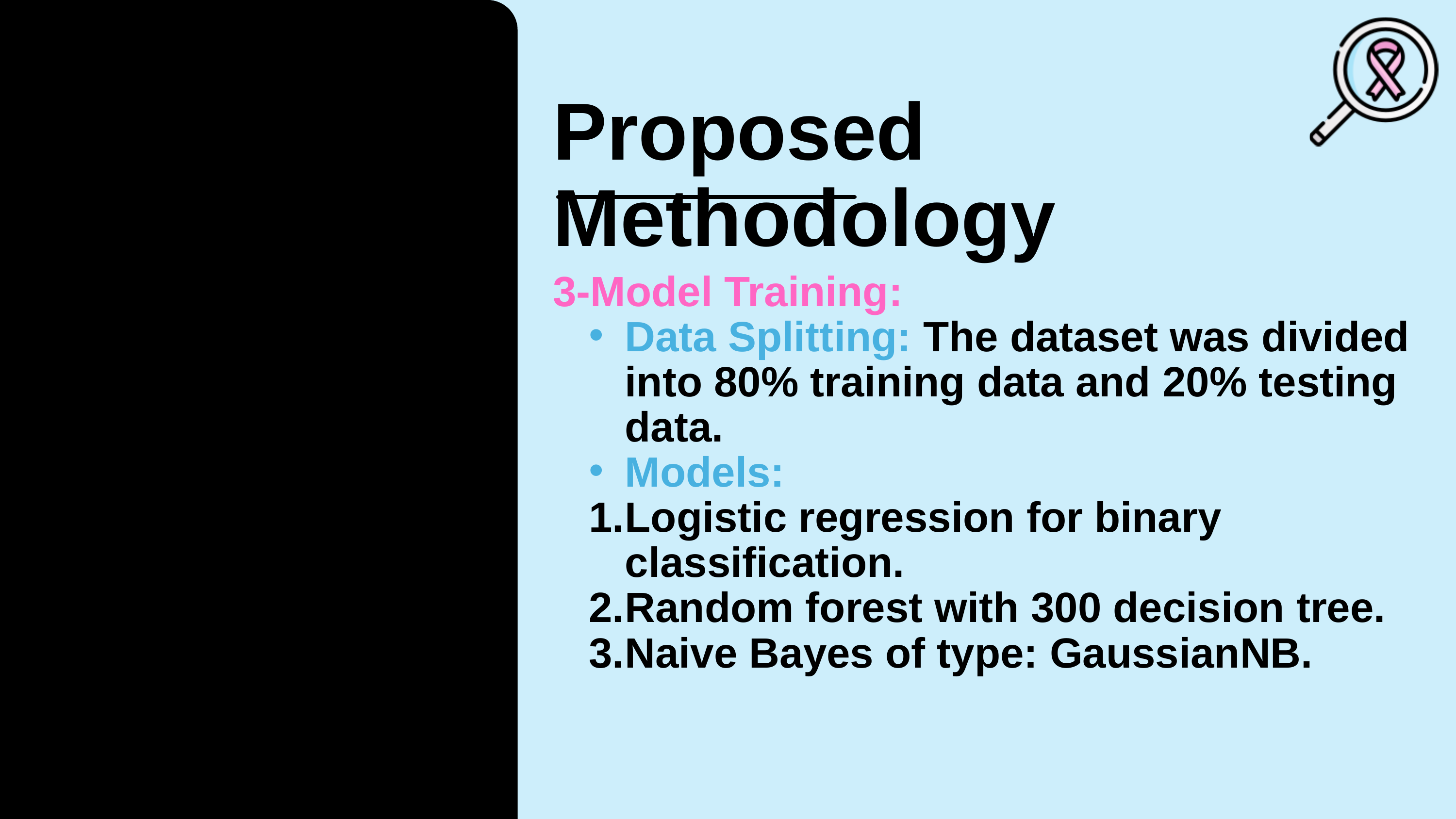

Proposed Methodology

3-Model Training:
Data Splitting: The dataset was divided into 80% training data and 20% testing data.
Models:
Logistic regression for binary classification.
Random forest with 300 decision tree.
Naive Bayes of type: GaussianNB.